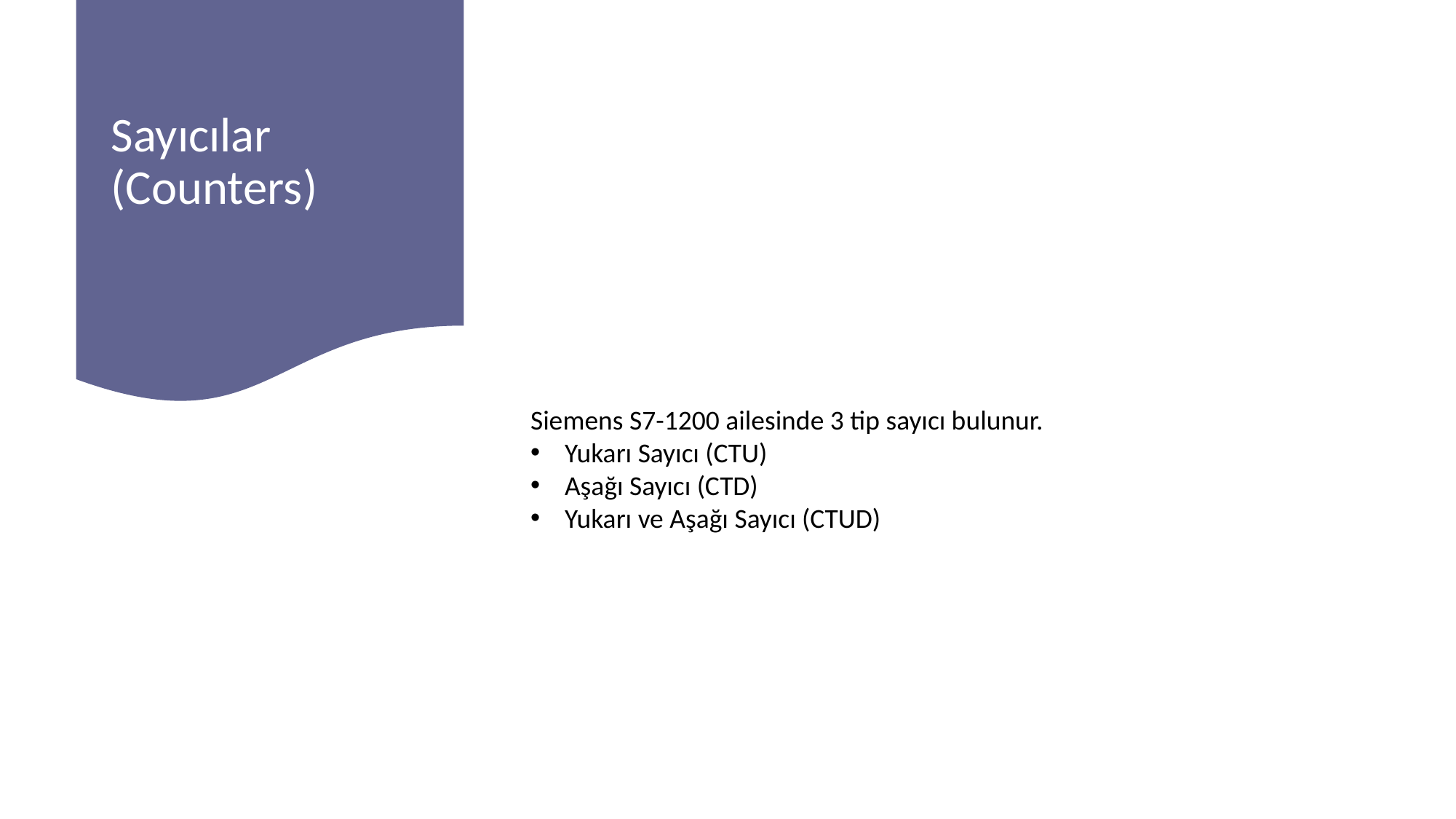

# Sayıcılar (Counters)
Siemens S7-1200 ailesinde 3 tip sayıcı bulunur.
Yukarı Sayıcı (CTU)
Aşağı Sayıcı (CTD)
Yukarı ve Aşağı Sayıcı (CTUD)